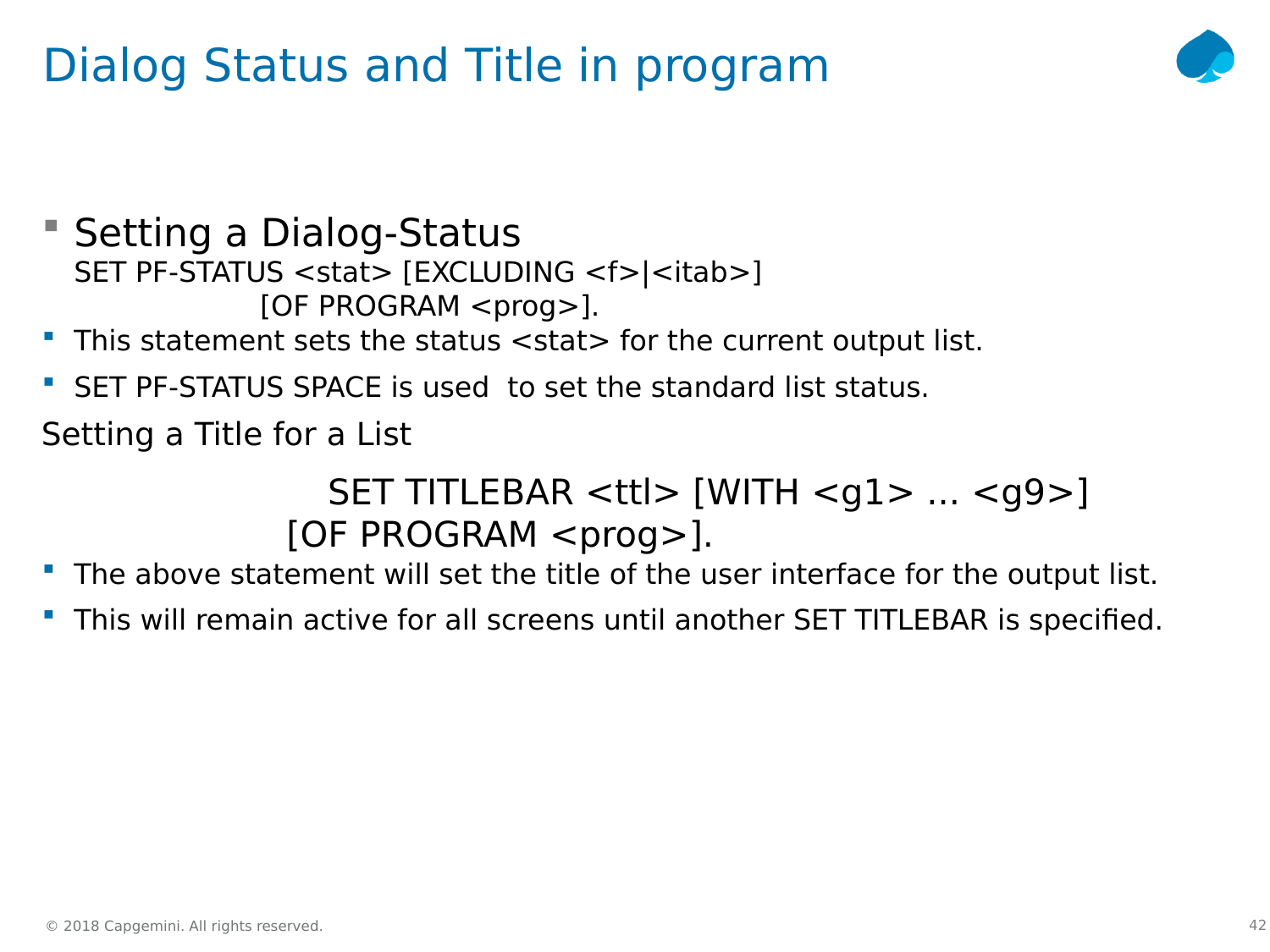

# Dialog Status and Title in program
Setting a Dialog-Status
SET PF-STATUS <stat> [EXCLUDING <f>|<itab>]
                     [OF PROGRAM <prog>].
This statement sets the status <stat> for the current output list.
SET PF-STATUS SPACE is used  to set the standard list status.
Setting a Title for a List
     		SET TITLEBAR <ttl> [WITH <g1> ... <g9>]
                   [OF PROGRAM <prog>].
The above statement will set the title of the user interface for the output list.
This will remain active for all screens until another SET TITLEBAR is specified.